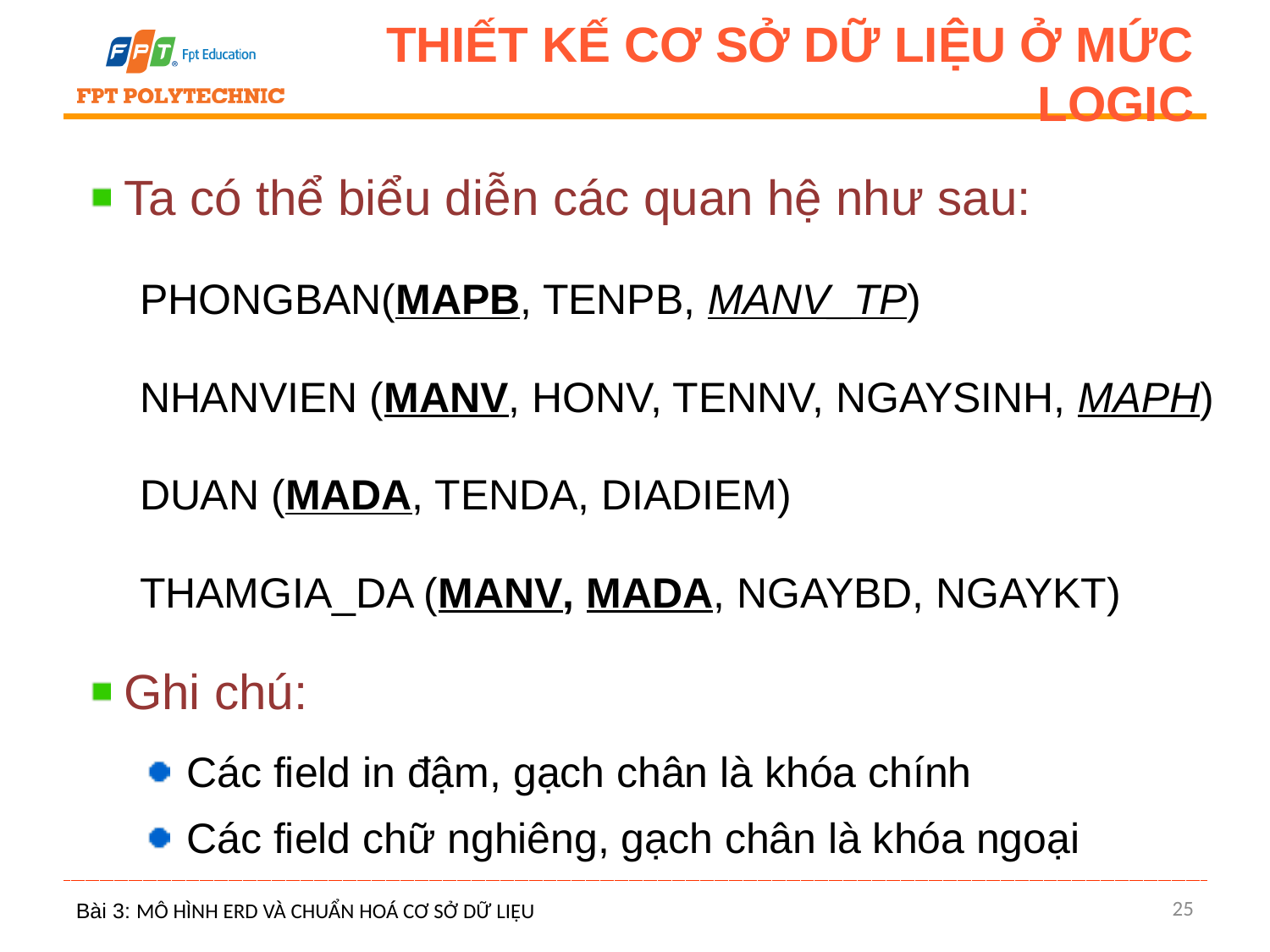

# Thiết kế cơ sở dữ liệu ở mức logic
Ta có thể biểu diễn các quan hệ như sau:
PHONGBAN(MAPB, TENPB, MANV_TP)
NHANVIEN (MANV, HONV, TENNV, NGAYSINH, MAPH)
DUAN (MADA, TENDA, DIADIEM)
THAMGIA_DA (MANV, MADA, NGAYBD, NGAYKT)
Ghi chú:
Các field in đậm, gạch chân là khóa chính
Các field chữ nghiêng, gạch chân là khóa ngoại
25